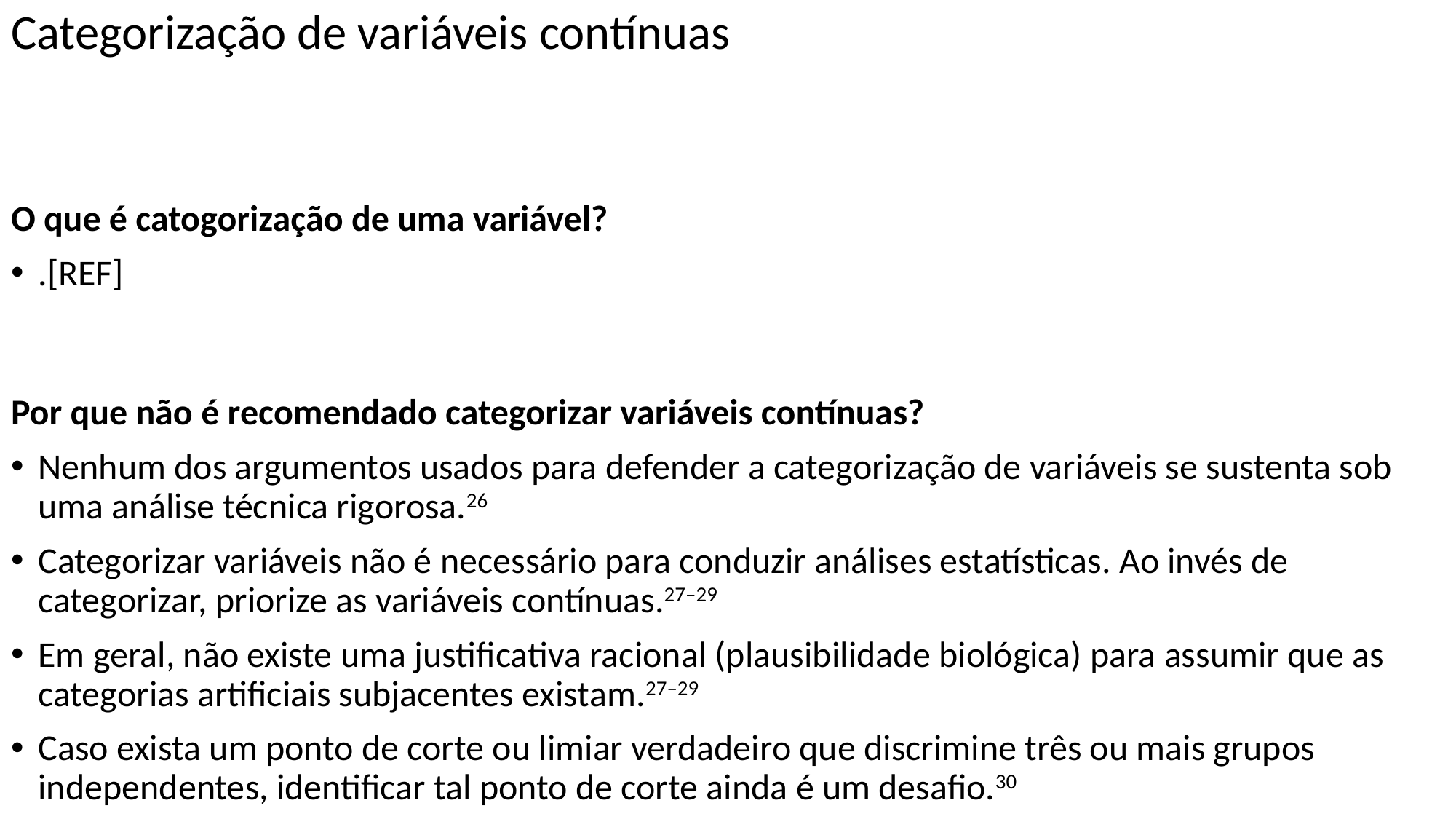

# Categorização de variáveis contínuas

O que é catogorização de uma variável?
.[REF]

Por que não é recomendado categorizar variáveis contínuas?
Nenhum dos argumentos usados para defender a categorização de variáveis se sustenta sob uma análise técnica rigorosa.26
Categorizar variáveis não é necessário para conduzir análises estatísticas. Ao invés de categorizar, priorize as variáveis contínuas.27–29
Em geral, não existe uma justificativa racional (plausibilidade biológica) para assumir que as categorias artificiais subjacentes existam.27–29
Caso exista um ponto de corte ou limiar verdadeiro que discrimine três ou mais grupos independentes, identificar tal ponto de corte ainda é um desafio.30
Categorização de variáveis contínuas aumenta a quantidade de testes de hipótese para comparações pareadas entre os quantis, inflando portanto o erro tipo I.31
Categorização de variáveis contínuas requer uma função teórica que pressupõe a homogeneidade da varia’vel dentro dos grupos, levando tanto a uma perda de poder como a uma estimativa imprecisa.31
Categorização de variáveis contínuas pode dificultar a comparação d resultados entre estudos devido aos pontos de corte baseados em dados de um banco usados para definir as categorias.31

Quais sào as alternativaas à categorização de variáveis contínuas?
Análise com os dados das variável na escala de medida original .26
Análise com modelos de regressão com pesos locais (lowess) tais como splines e polinômios fracionais.26